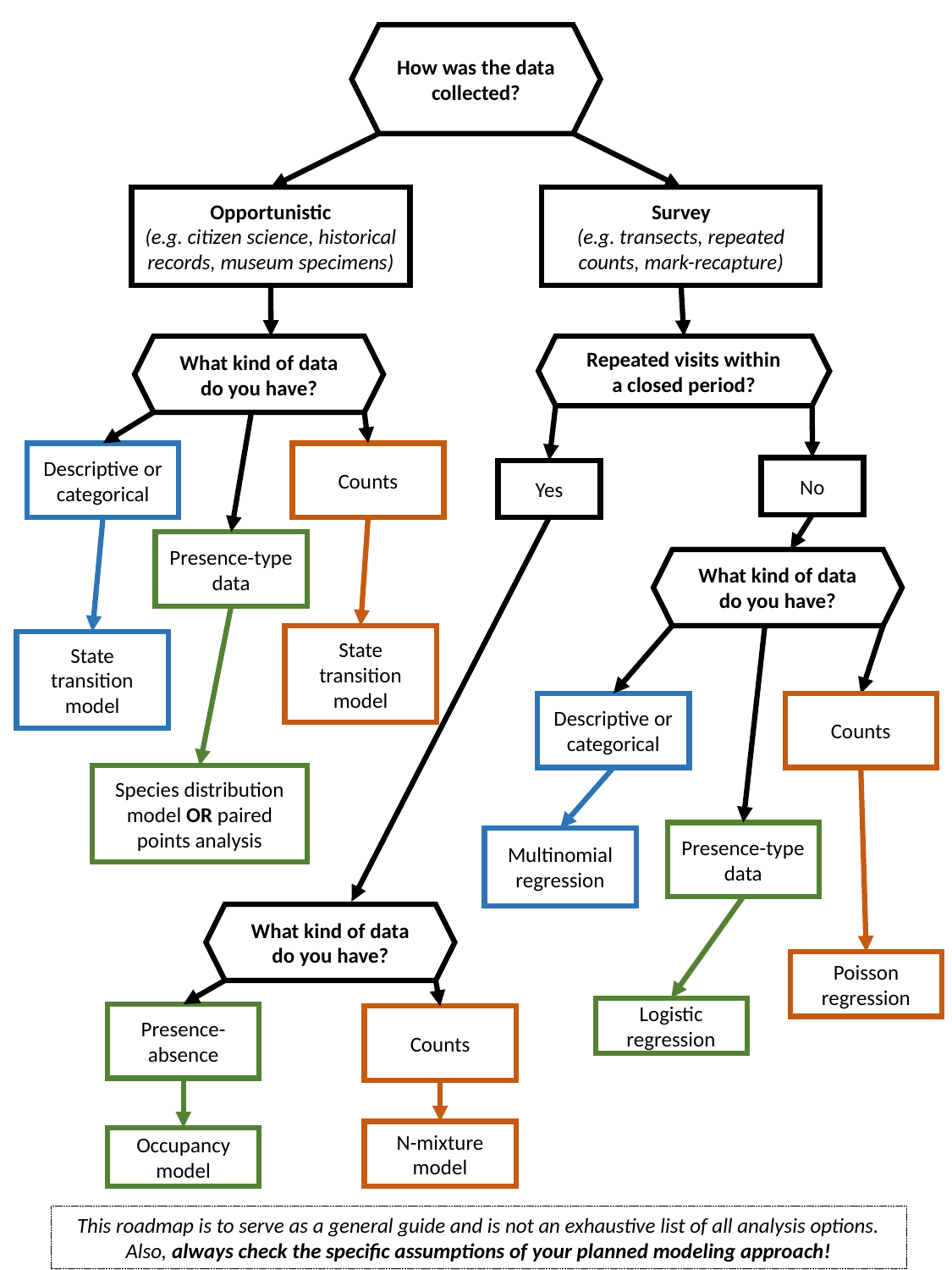

How was the data collected?
Opportunistic
(e.g. citizen science, historical records, museum specimens)
Survey
(e.g. transects, repeated counts, mark-recapture)
What kind of data do you have?
Repeated visits within a closed period?
Descriptive or categorical
Counts
No
Yes
Presence-type data
What kind of data do you have?
State transition model
State transition model
Descriptive or categorical
Counts
Species distribution model OR paired points analysis
Presence-type data
Multinomial regression
What kind of data do you have?
Poisson regression
Logistic regression
Presence-absence
Counts
N-mixture model
Occupancy model
This roadmap is to serve as a general guide and is not an exhaustive list of all analysis options. Also, always check the specific assumptions of your planned modeling approach!